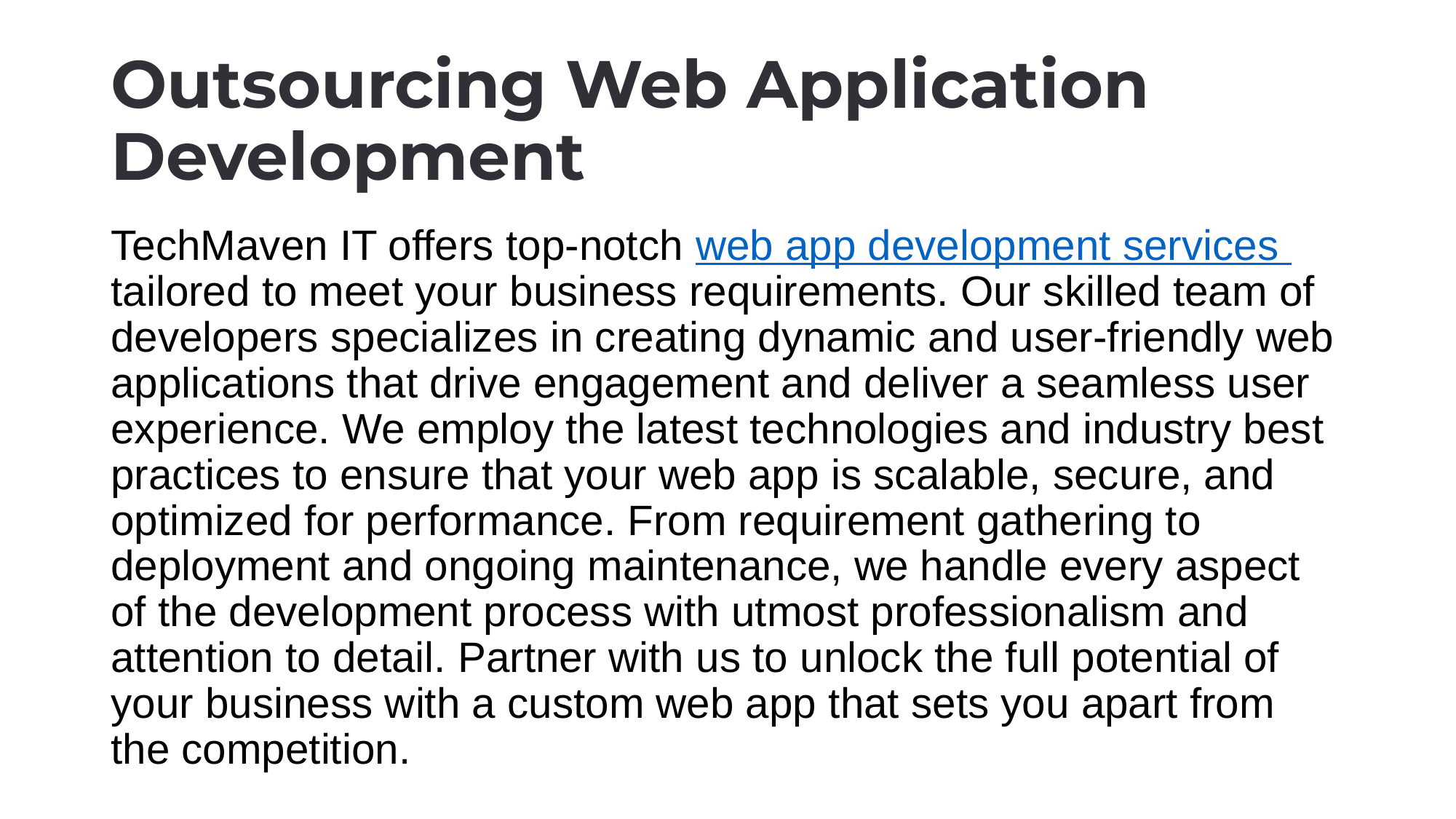

# Outsourcing Web Application Development
TechMaven IT offers top-notch web app development services tailored to meet your business requirements. Our skilled team of developers specializes in creating dynamic and user-friendly web applications that drive engagement and deliver a seamless user experience. We employ the latest technologies and industry best practices to ensure that your web app is scalable, secure, and optimized for performance. From requirement gathering to deployment and ongoing maintenance, we handle every aspect of the development process with utmost professionalism and attention to detail. Partner with us to unlock the full potential of your business with a custom web app that sets you apart from the competition.